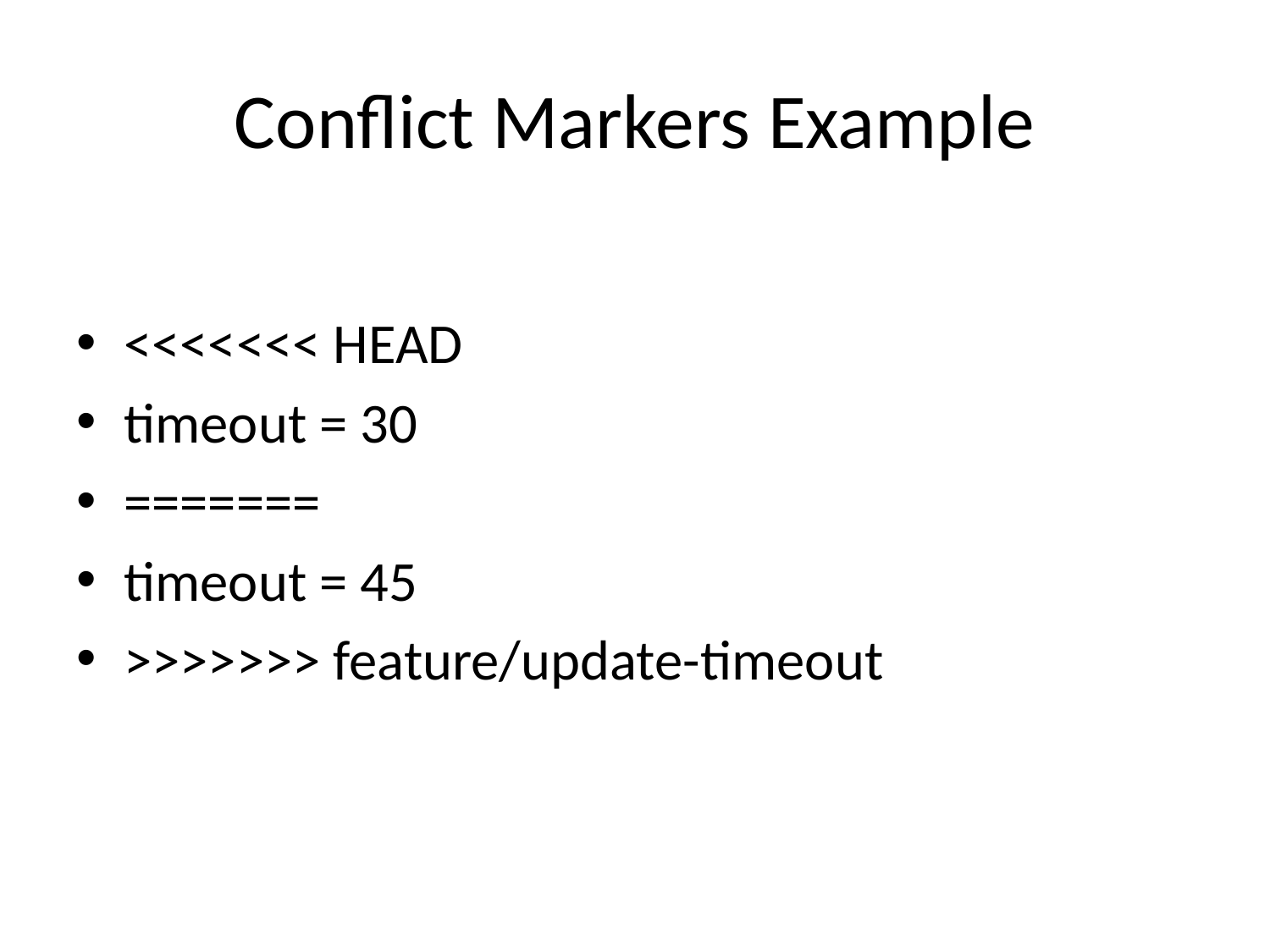

# Conflict Markers Example

<<<<<<< HEAD
timeout = 30
=======
timeout = 45
>>>>>>> feature/update-timeout